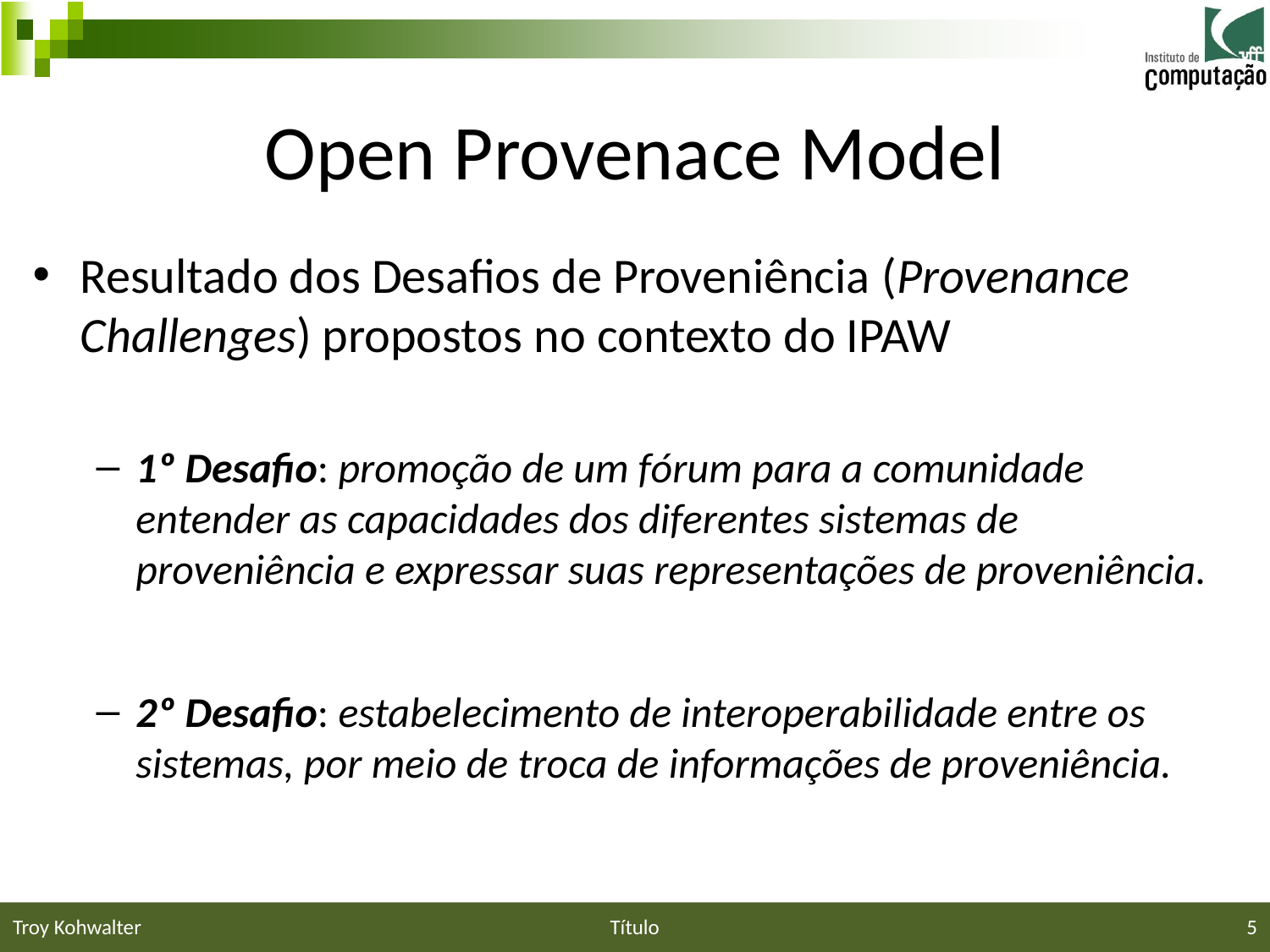

# Open Provenace Model
Resultado dos Desafios de Proveniência (Provenance Challenges) propostos no contexto do IPAW

1º Desafio: promoção de um fórum para a comunidade entender as capacidades dos diferentes sistemas de proveniência e expressar suas representações de proveniência.

2º Desafio: estabelecimento de interoperabilidade entre os sistemas, por meio de troca de informações de proveniência.

Troy Kohwalter
Título
5